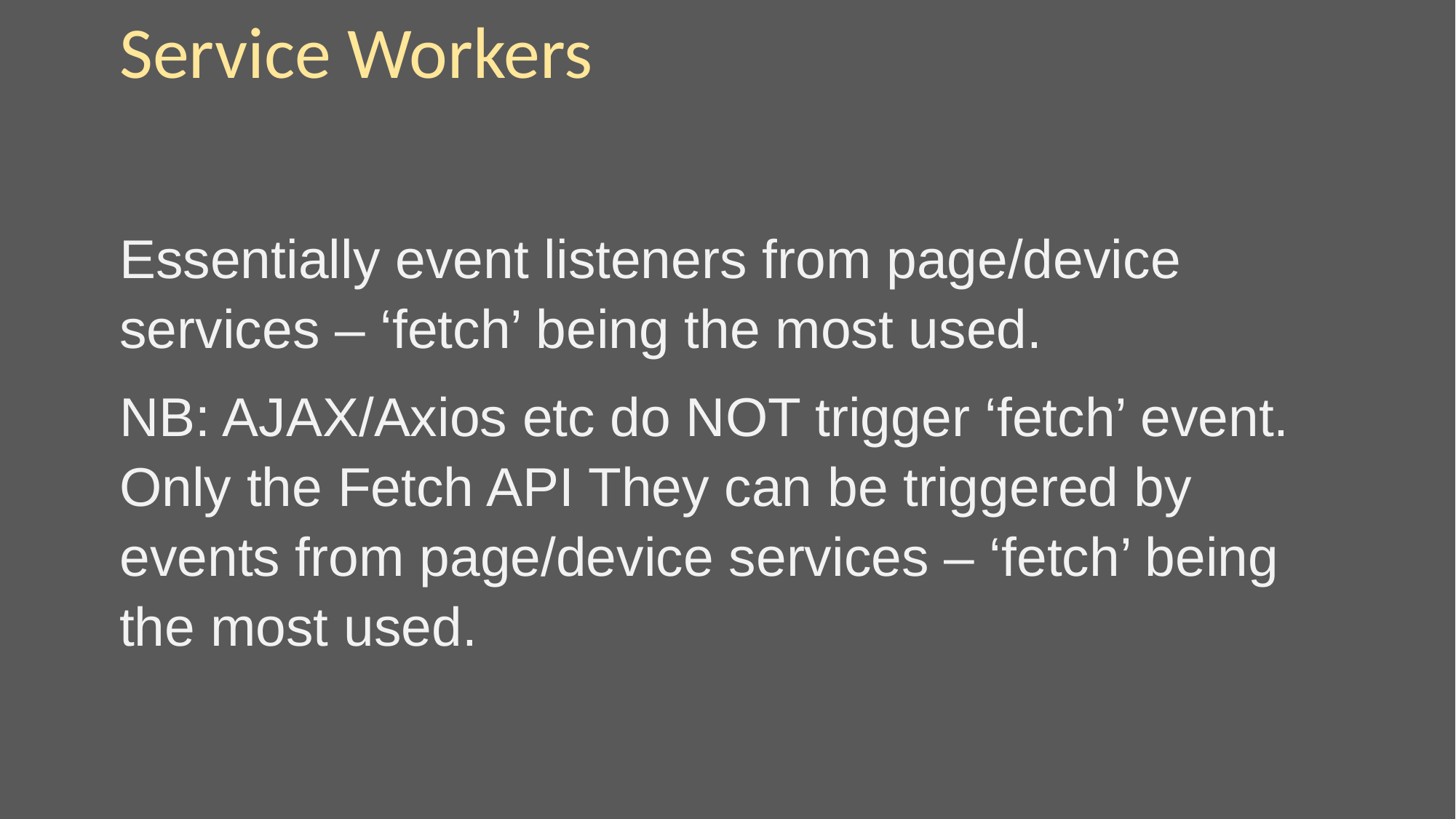

# Service Workers
Essentially event listeners from page/device services – ‘fetch’ being the most used.
NB: AJAX/Axios etc do NOT trigger ‘fetch’ event. Only the Fetch API They can be triggered by events from page/device services – ‘fetch’ being the most used.